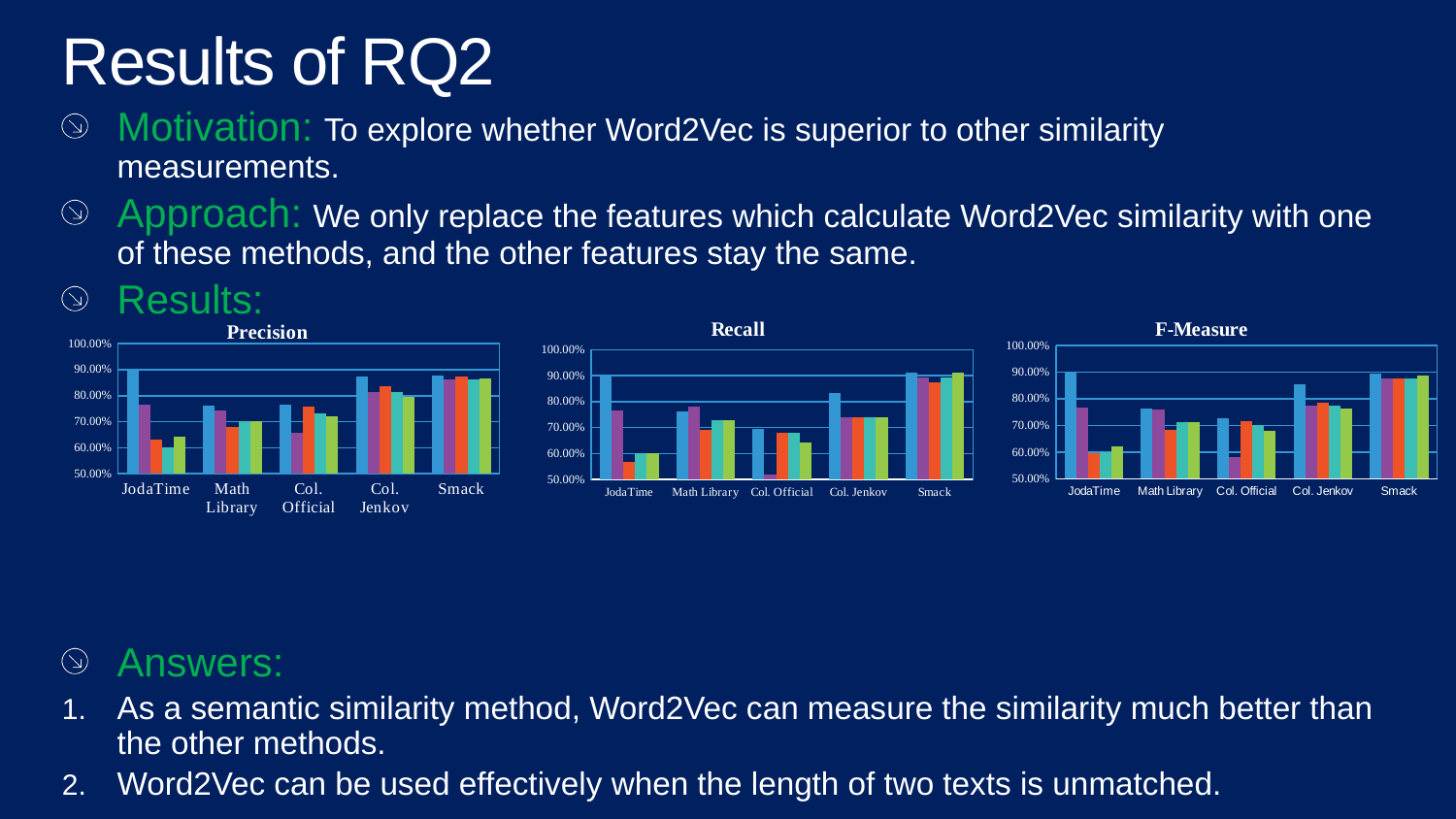

# Results of RQ2
Motivation: To explore whether Word2Vec is superior to other similarity measurements.
Approach: We only replace the features which calculate Word2Vec similarity with one of these methods, and the other features stay the same.
Results:

Answers:
As a semantic similarity method, Word2Vec can measure the similarity much better than the other methods.
Word2Vec can be used effectively when the length of two texts is unmatched.

### Chart: Precision

| Category | Word2Vec | VSM | Jaccard | Edit | Bi-Gram |
|---|---|---|---|---|---|
| JodaTime | 0.9 | 0.766666666666666 | 0.629629629629629 | 0.6 | 0.642857142857142 |
| Math Library | 0.763636363636363 | 0.741379310344827 | 0.678571428571428 | 0.701754385964912 | 0.701754385964912 |
| Col. Official | 0.764705882352941 | 0.659090909090909 | 0.76 | 0.73076923076923 | 0.72 |
| Col. Jenkov | 0.875 | 0.81578947368421 | 0.837837837837837 | 0.81578947368421 | 0.794871794871794 |
| Smack | 0.879310344827586 | 0.862068965517241 | 0.875 | 0.862068965517241 | 0.864406779661017 |

### Chart: Recall

| Category | Word2Vec | VSM | Jaccard | Edit | Bi-Gram |
|---|---|---|---|---|---|
| JodaTime | 0.9 | 0.766666666666666 | 0.566666666666666 | 0.6 | 0.6 |
| Math Library | 0.763636363636363 | 0.781818181818181 | 0.69090909090909 | 0.727272727272727 | 0.727272727272727 |
| Col. Official | 0.696428571428571 | 0.517857142857142 | 0.678571428571428 | 0.678571428571428 | 0.642857142857142 |
| Col. Jenkov | 0.833333333333333 | 0.738095238095238 | 0.738095238095238 | 0.738095238095238 | 0.738095238095238 |
| Smack | 0.910714285714285 | 0.892857142857142 | 0.875 | 0.892857142857142 | 0.910714285714285 |

### Chart: F-Measure

| Category | Word2Vec | VSM | Jaccard | Edit | Bi-Gram |
|---|---|---|---|---|---|
| JodaTime | 0.9 | 0.766666666666666 | 0.596491228070175 | 0.6 | 0.620689655172413 |
| Math Library | 0.763636363636363 | 0.761061946902654 | 0.684684684684684 | 0.714285714285714 | 0.714285714285714 |
| Col. Official | 0.728971962616822 | 0.58 | 0.716981132075471 | 0.703703703703703 | 0.679245283018867 |
| Col. Jenkov | 0.853658536585365 | 0.775 | 0.784810126582278 | 0.775 | 0.765432098765432 |
| Smack | 0.894736842105263 | 0.87719298245614 | 0.875 | 0.87719298245614 | 0.88695652173913 |